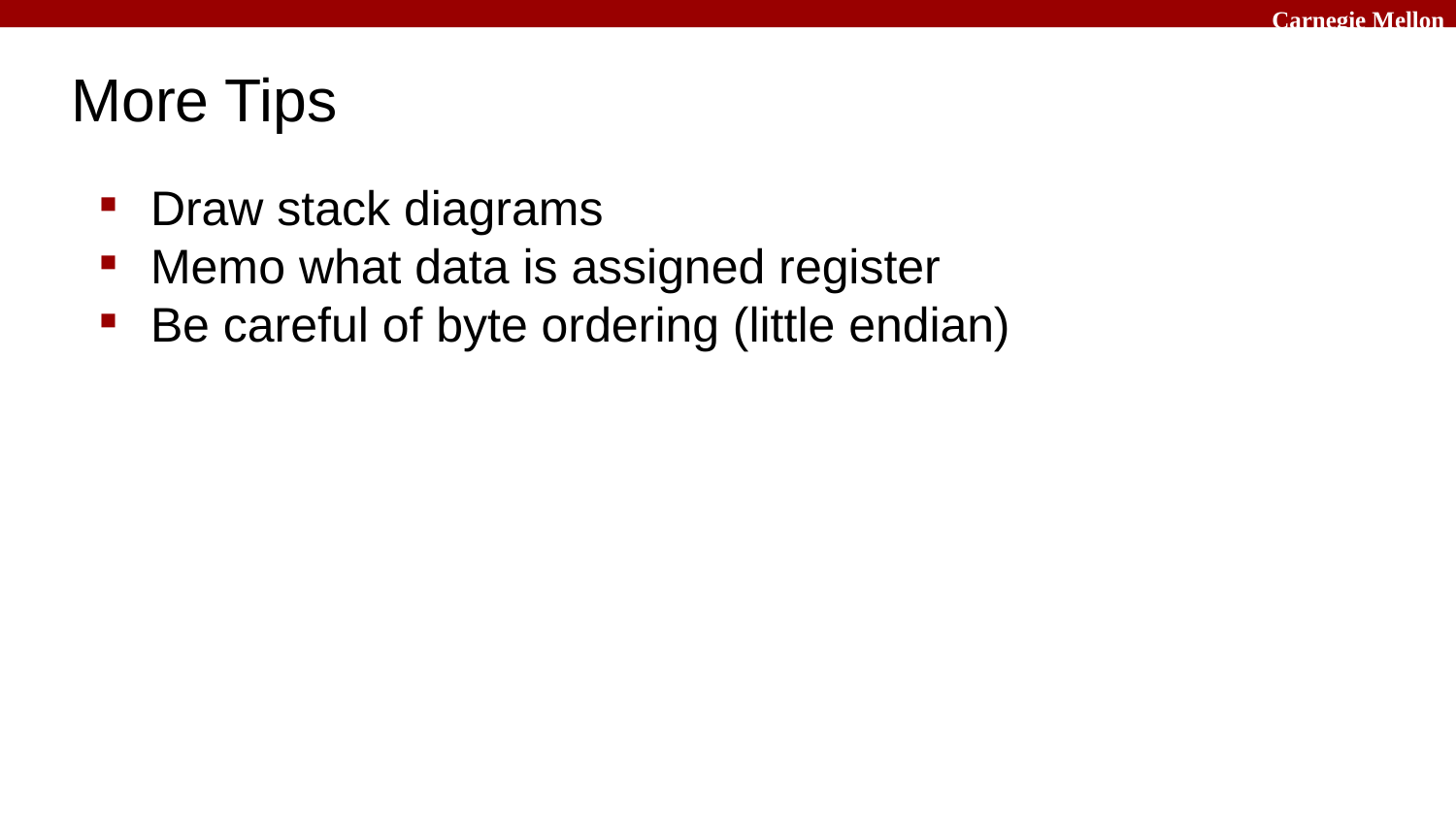

# More Tips
Draw stack diagrams
Memo what data is assigned register
Be careful of byte ordering (little endian)